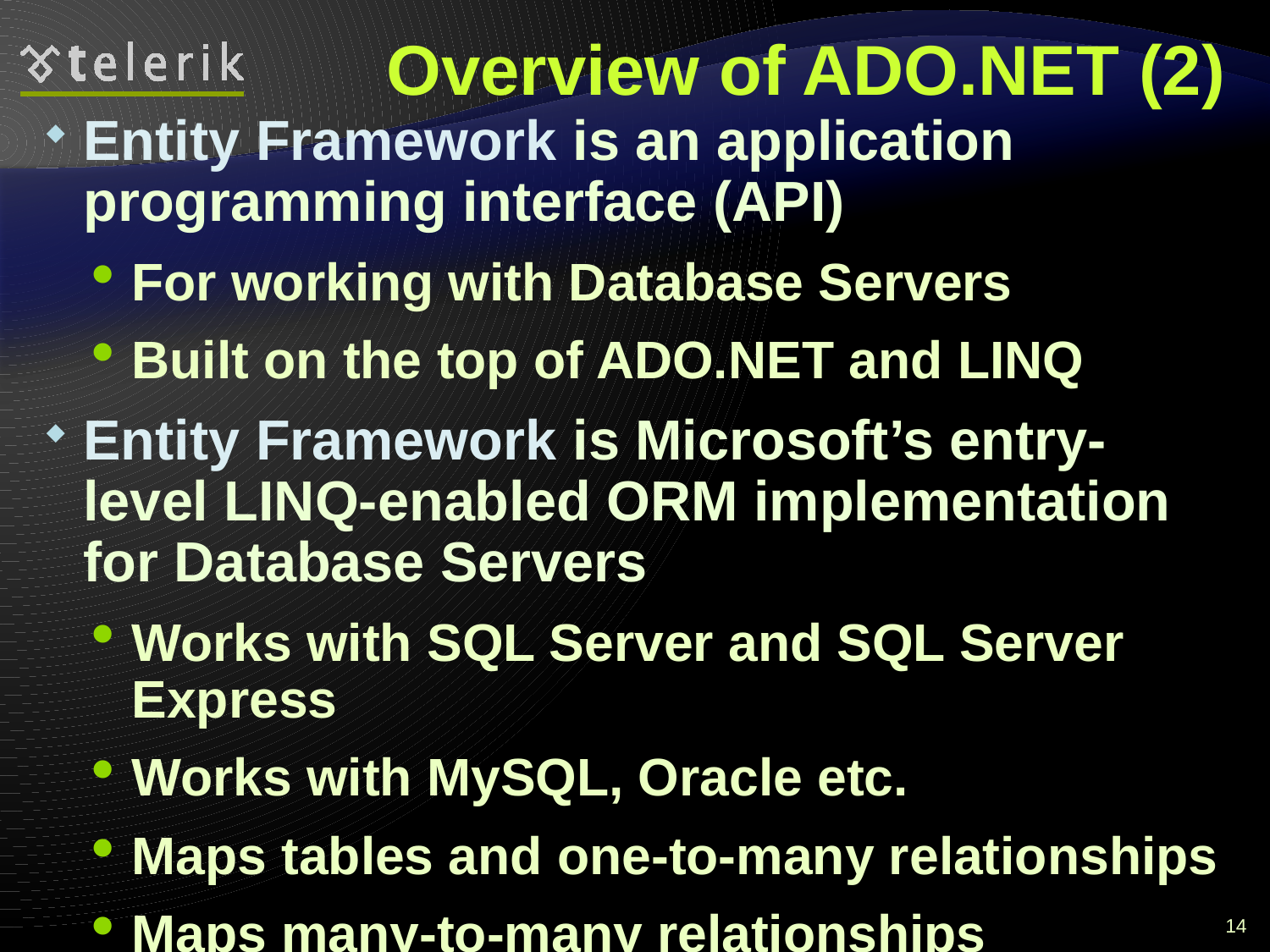

# Overview of ADO.NET (2)
Entity Framework is an application programming interface (API)
For working with Database Servers
Built on the top of ADO.NET and LINQ
Entity Framework is Microsoft’s entry-level LINQ-enabled ORM implementation for Database Servers
Works with SQL Server and SQL Server Express
Works with MySQL, Oracle etc.
Maps tables and one-to-many relationships
Maps many-to-many relationships
14